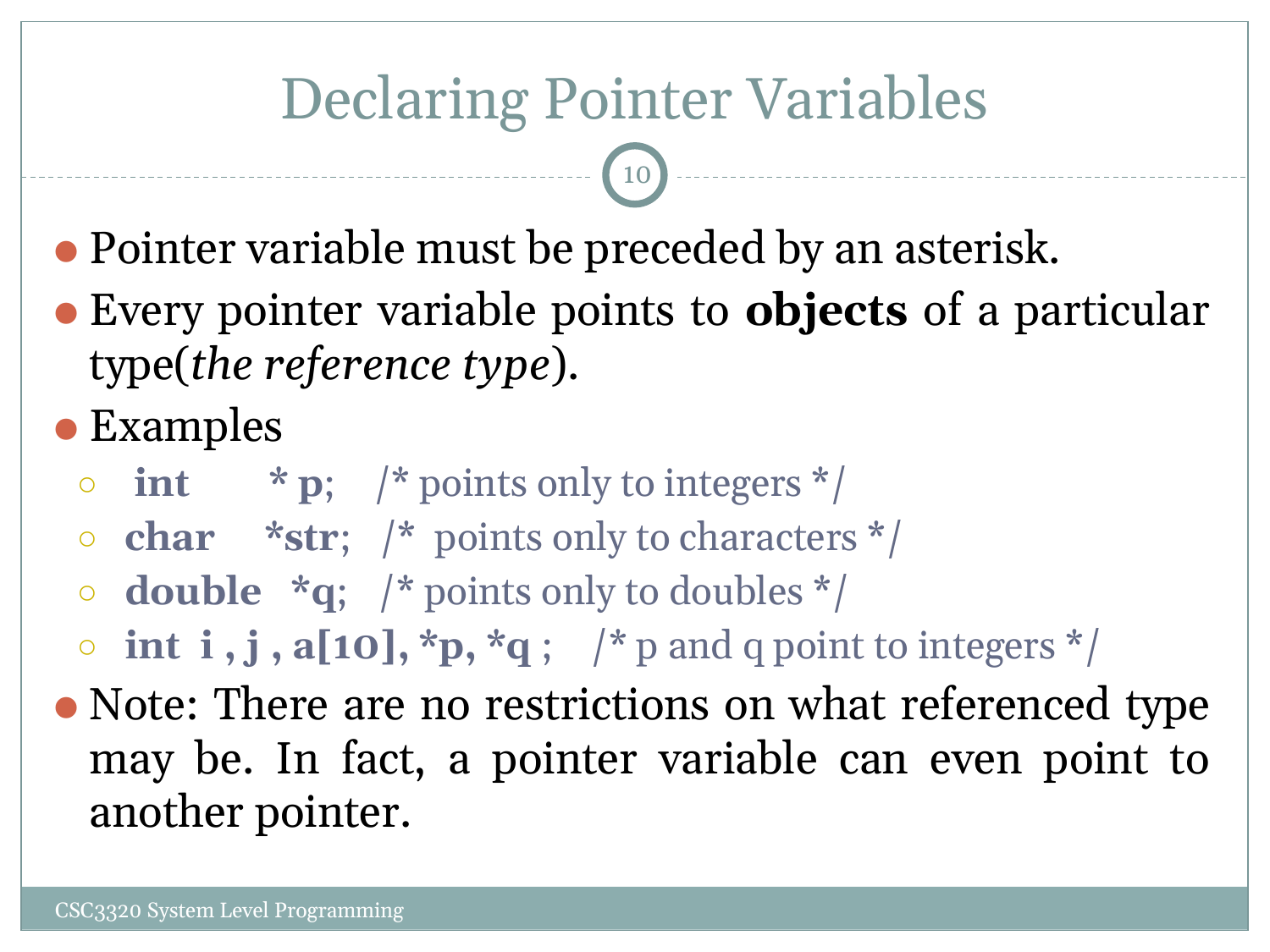

# Declaring Pointer Variables
10
Pointer variable must be preceded by an asterisk.
Every pointer variable points to objects of a particular type(the reference type).
Examples
 int        * p;    /* points only to integers */
char     *str;   /*  points only to characters */
double   *q;   /* points only to doubles */
int  i , j , a[10], *p, *q ;    /* p and q point to integers */
Note: There are no restrictions on what referenced type may be. In fact, a pointer variable can even point to another pointer.

CSC3320 System Level Programming